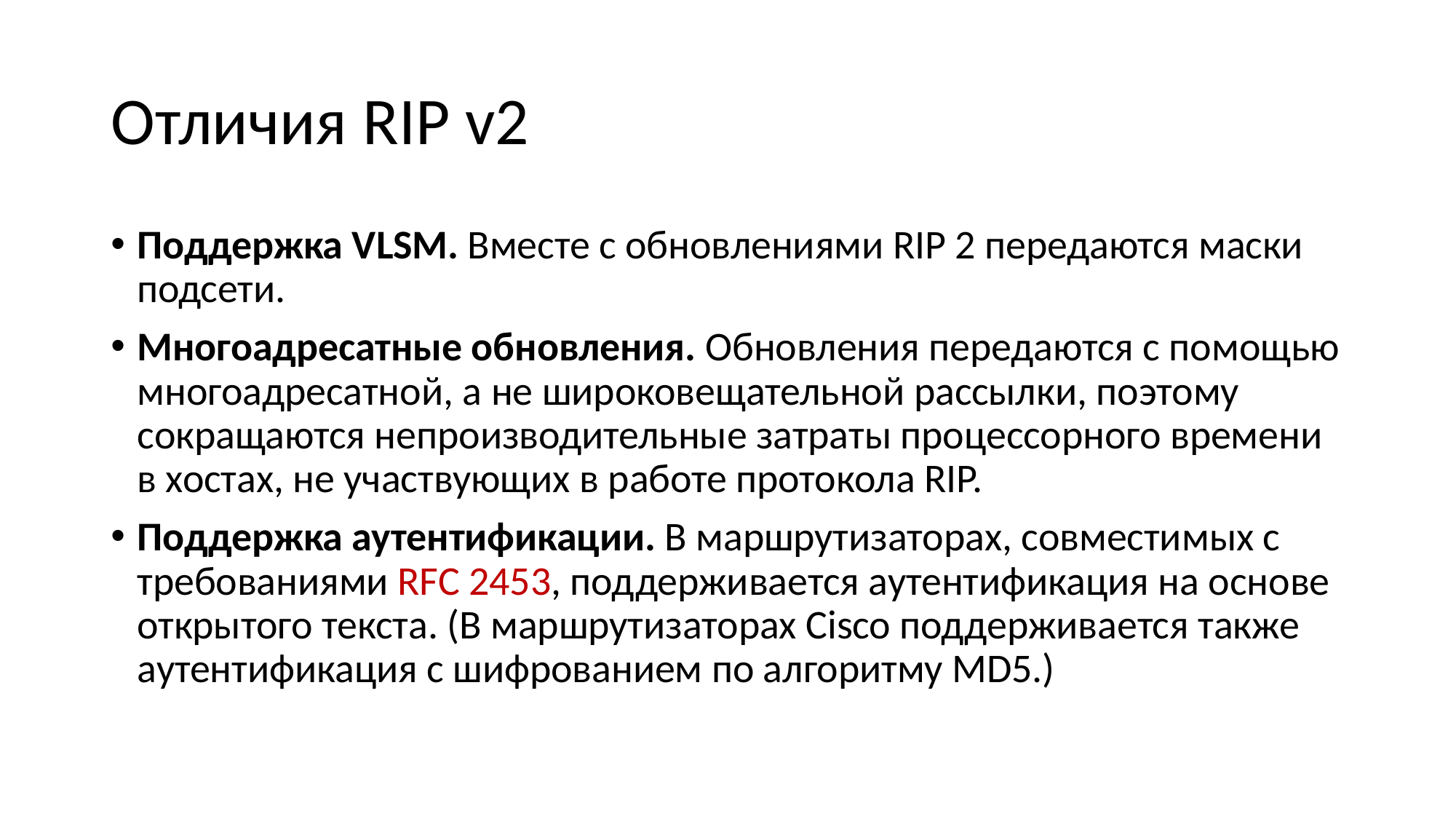

# Отличия RIP v2
Поддержка VLSM. Вместе с обновлениями RIP 2 передаются маски подсети.
Многоадресатные обновления. Обновления передаются с помощью многоадресатной, а не широковещательной рассылки, поэтому сокращаются непроизводительные затраты процессорного времени в хостах, не участвующих в работе протокола RIP.
Поддержка аутентификации. В маршрутизатораx, совместимых с требованиями RFC 2453, поддерживается аутентификация на основе открытого текста. (В маршрутизаторах Cisco поддерживается также аутентификация с шифрованием по алгоритму MD5.)